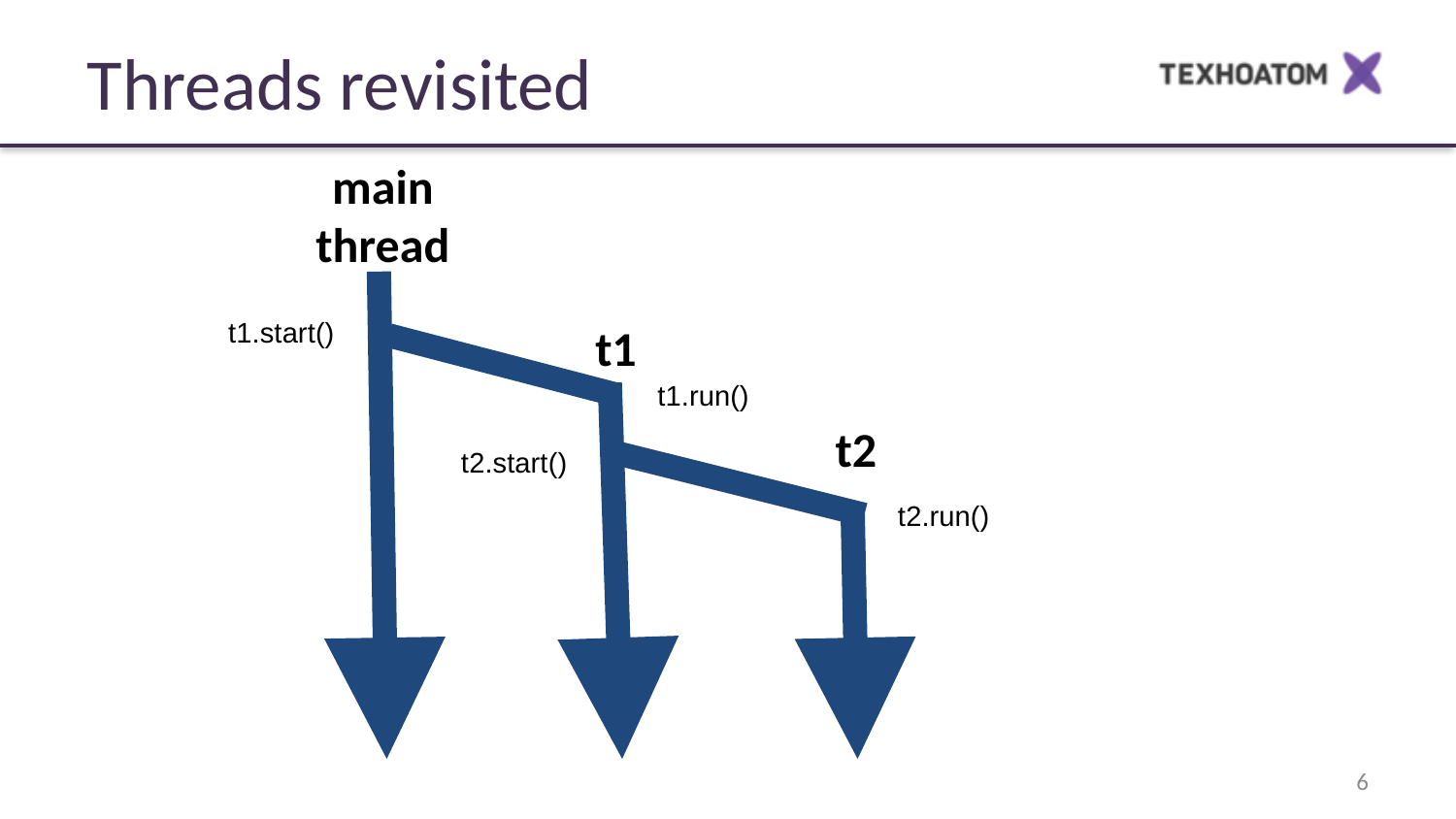

Threads revisited
main thread

t1.start()
t1
t1.run()
t2
t2.start()
t2.run()
6